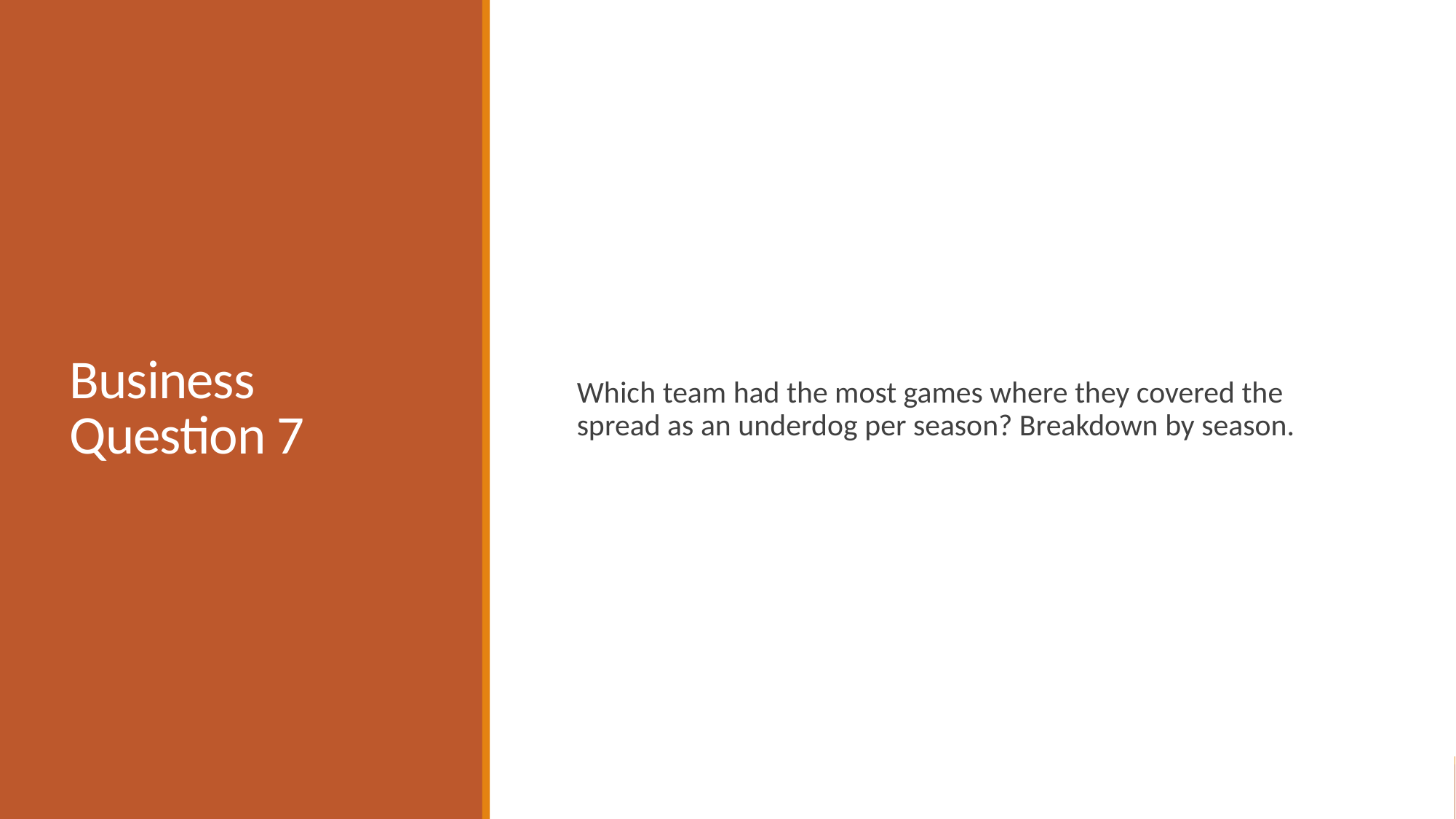

# Business Question 7
Which team had the most games where they covered the spread as an underdog per season? Breakdown by season.